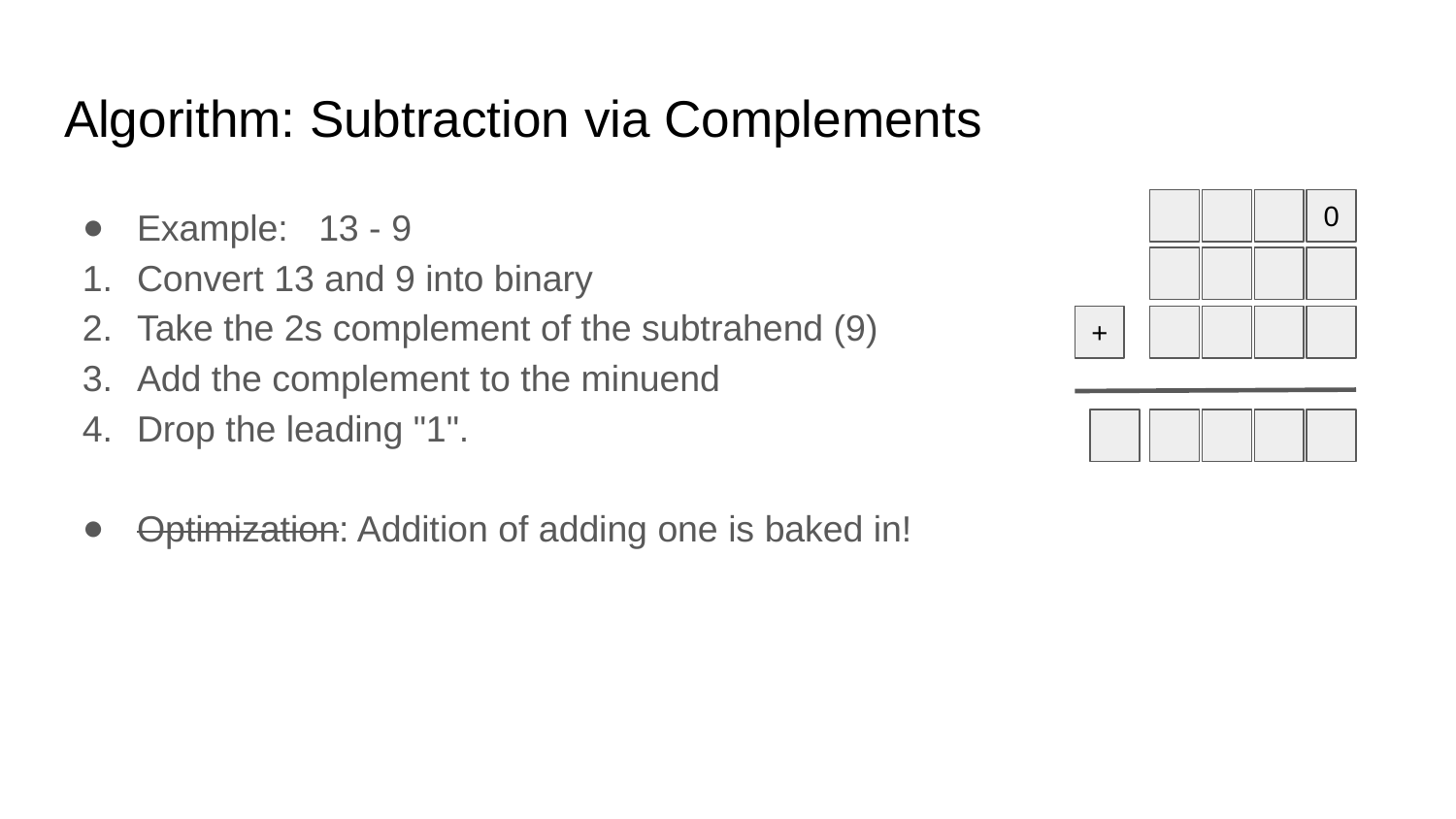

# Algorithm: Subtraction via Complements
Example:   13 - 9
Convert 13 and 9 into binary
Take the 2s complement of the subtrahend (9)
Add the complement to the minuend
Drop the leading "1".
Optimization: Addition of adding one is baked in!

0

+